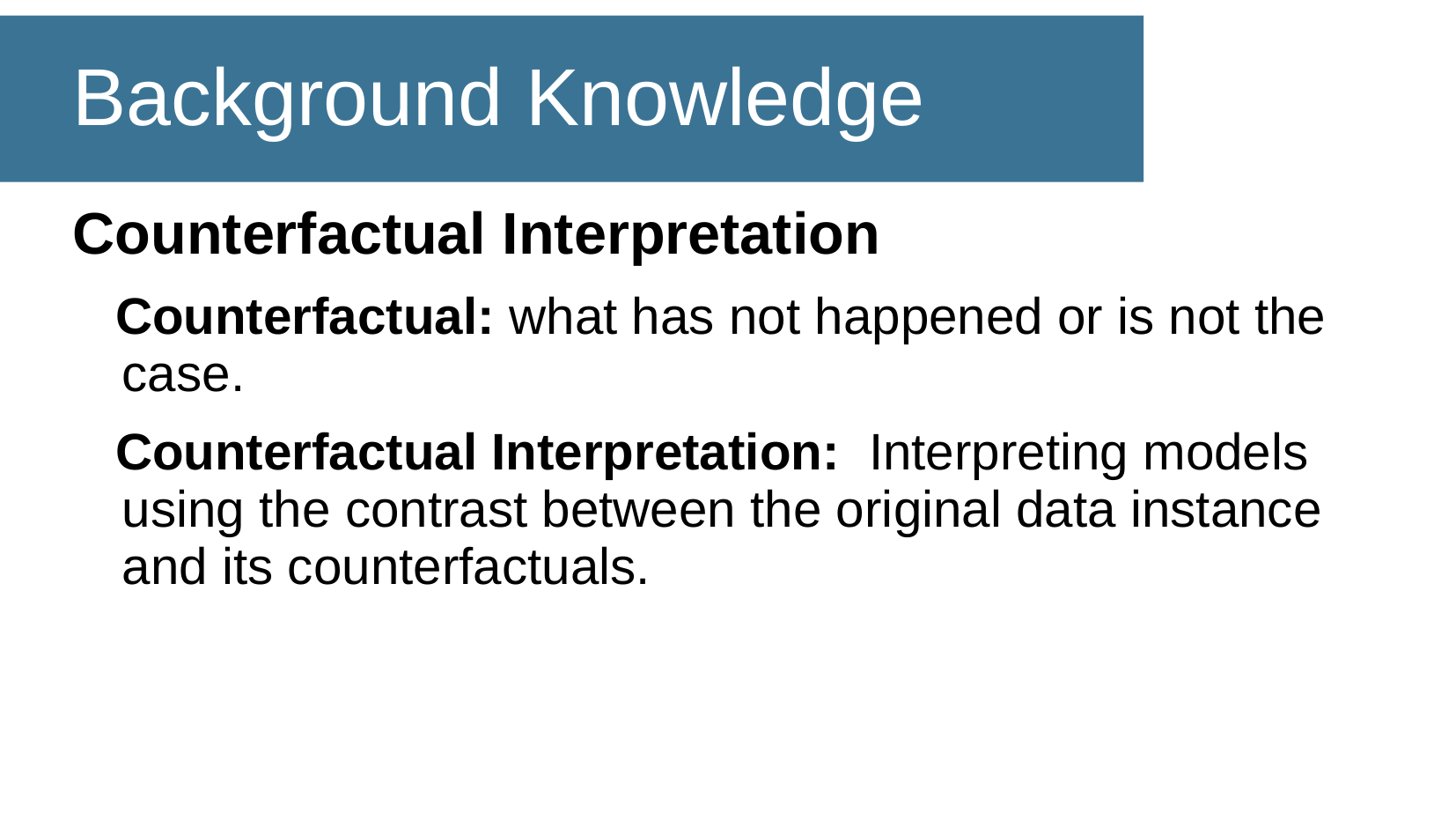

# Background Knowledge
Counterfactual Interpretation
   Counterfactual: what has not happened or is not the case.
   Counterfactual Interpretation:  Interpreting models using the contrast between the original data instance and its counterfactuals.

8